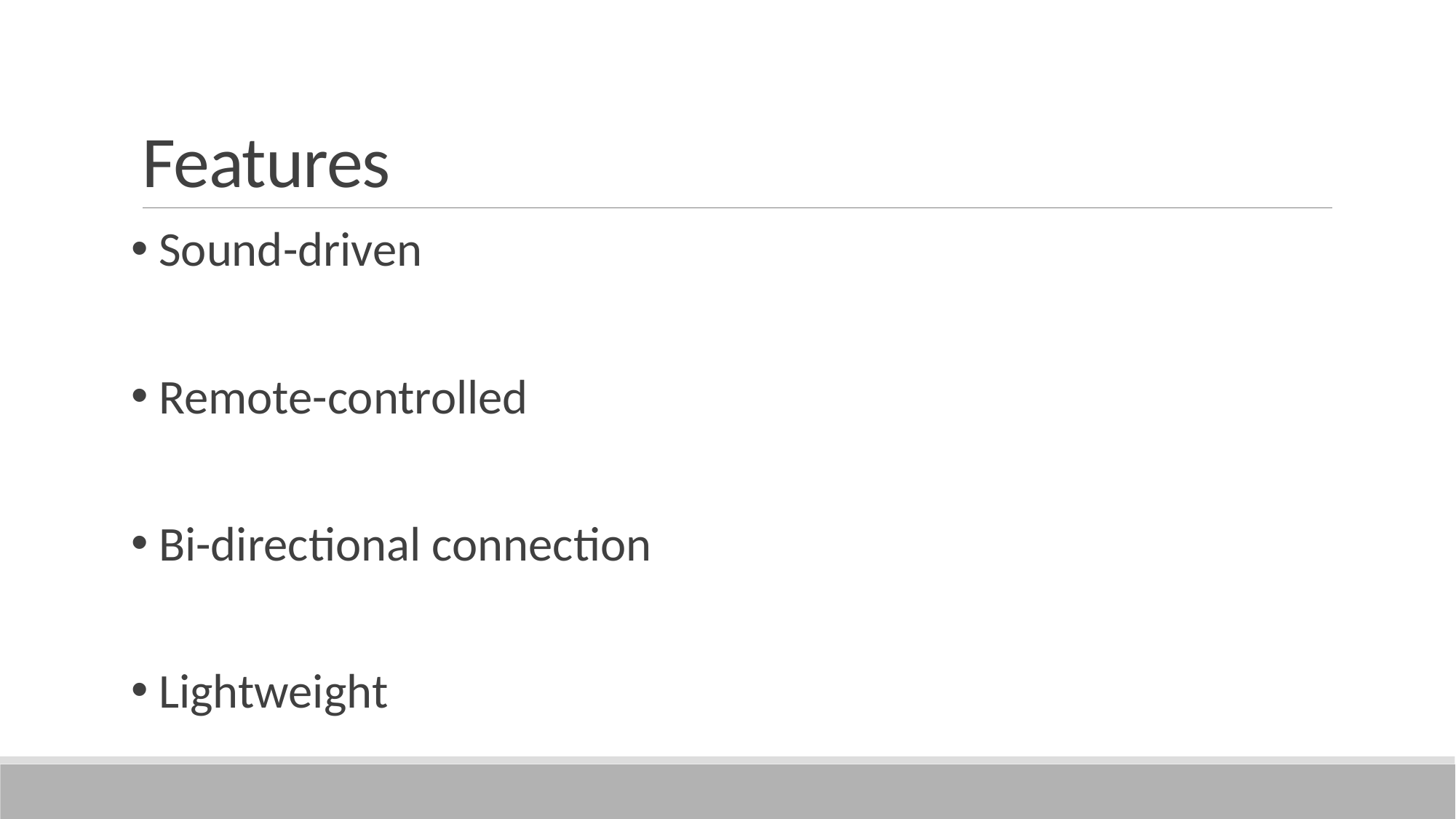

# Features
 Sound-driven

 Remote-controlled

 Bi-directional connection

 Lightweight